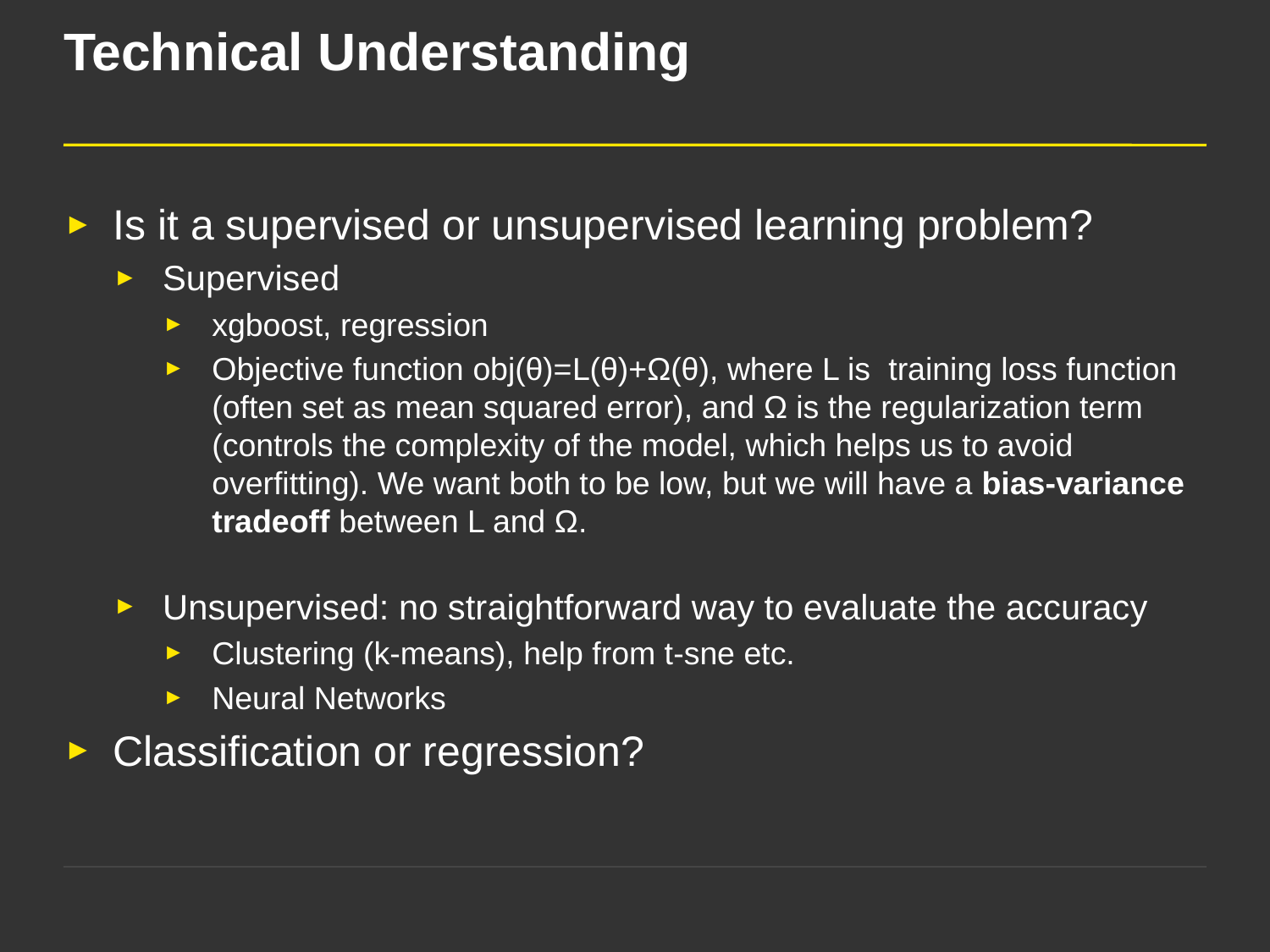

# Technical Understanding
Is it a supervised or unsupervised learning problem?
Supervised
xgboost, regression
Objective function obj(θ)=L(θ)+Ω(θ), where L is  training loss function (often set as mean squared error), and Ω is the regularization term (controls the complexity of the model, which helps us to avoid overfitting). We want both to be low, but we will have a bias-variance tradeoff between L and Ω.
Unsupervised: no straightforward way to evaluate the accuracy
Clustering (k-means), help from t-sne etc.
Neural Networks
Classification or regression?